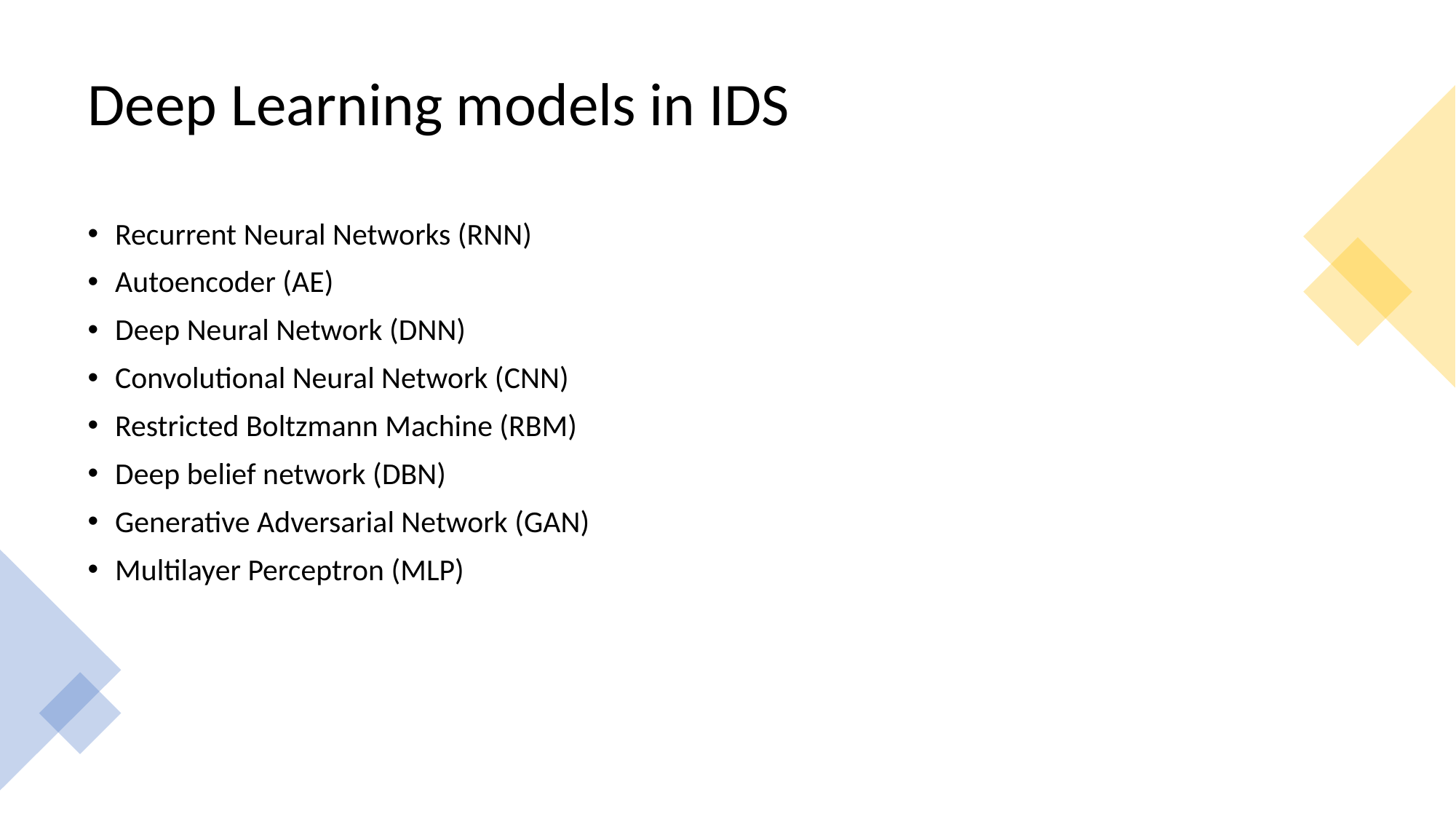

# Deep Learning models in IDS

Recurrent Neural Networks (RNN)
Autoencoder (AE)
Deep Neural Network (DNN)
Convolutional Neural Network (CNN)
Restricted Boltzmann Machine (RBM)
Deep belief network (DBN)
Generative Adversarial Network (GAN)
Multilayer Perceptron (MLP)